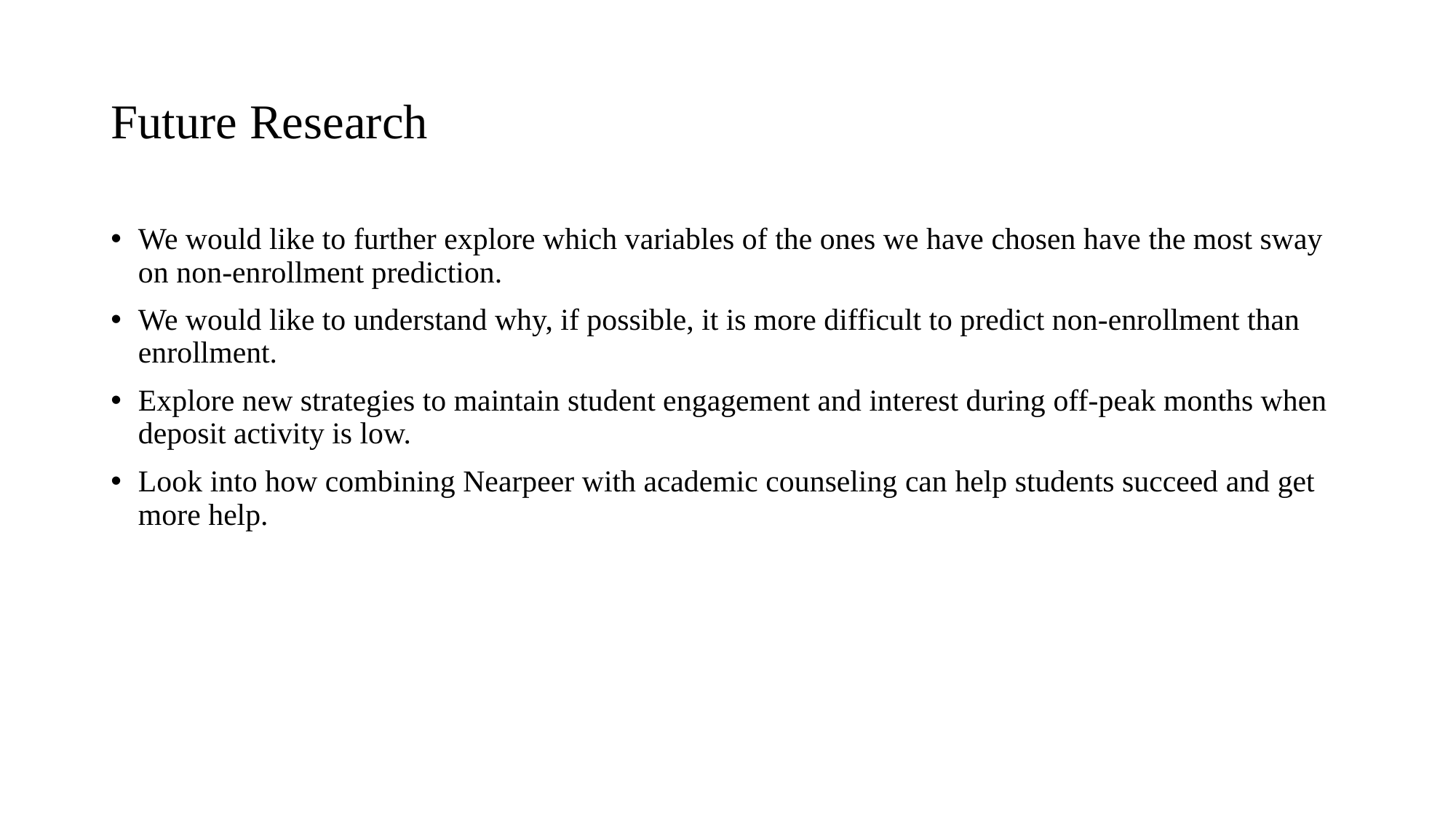

# Future Research
We would like to further explore which variables of the ones we have chosen have the most sway on non-enrollment prediction.
We would like to understand why, if possible, it is more difficult to predict non-enrollment than enrollment.
Explore new strategies to maintain student engagement and interest during off-peak months when deposit activity is low.
Look into how combining Nearpeer with academic counseling can help students succeed and get more help.